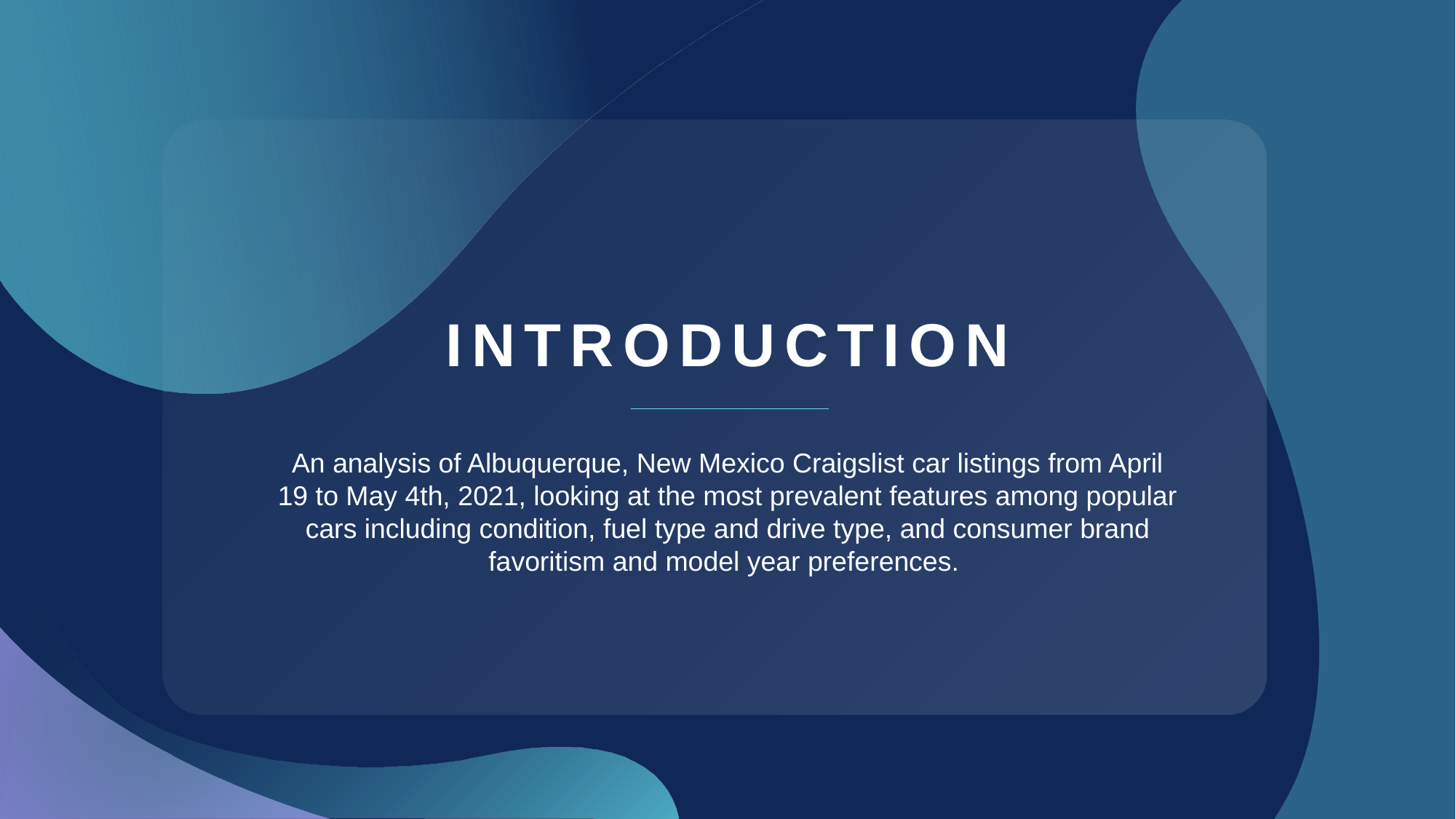

# INTRODUCTION
An analysis of Albuquerque, New Mexico Craigslist car listings from April 19 to May 4th, 2021, looking at the most prevalent features among popular cars including condition, fuel type and drive type, and consumer brand favoritism and model year preferences.